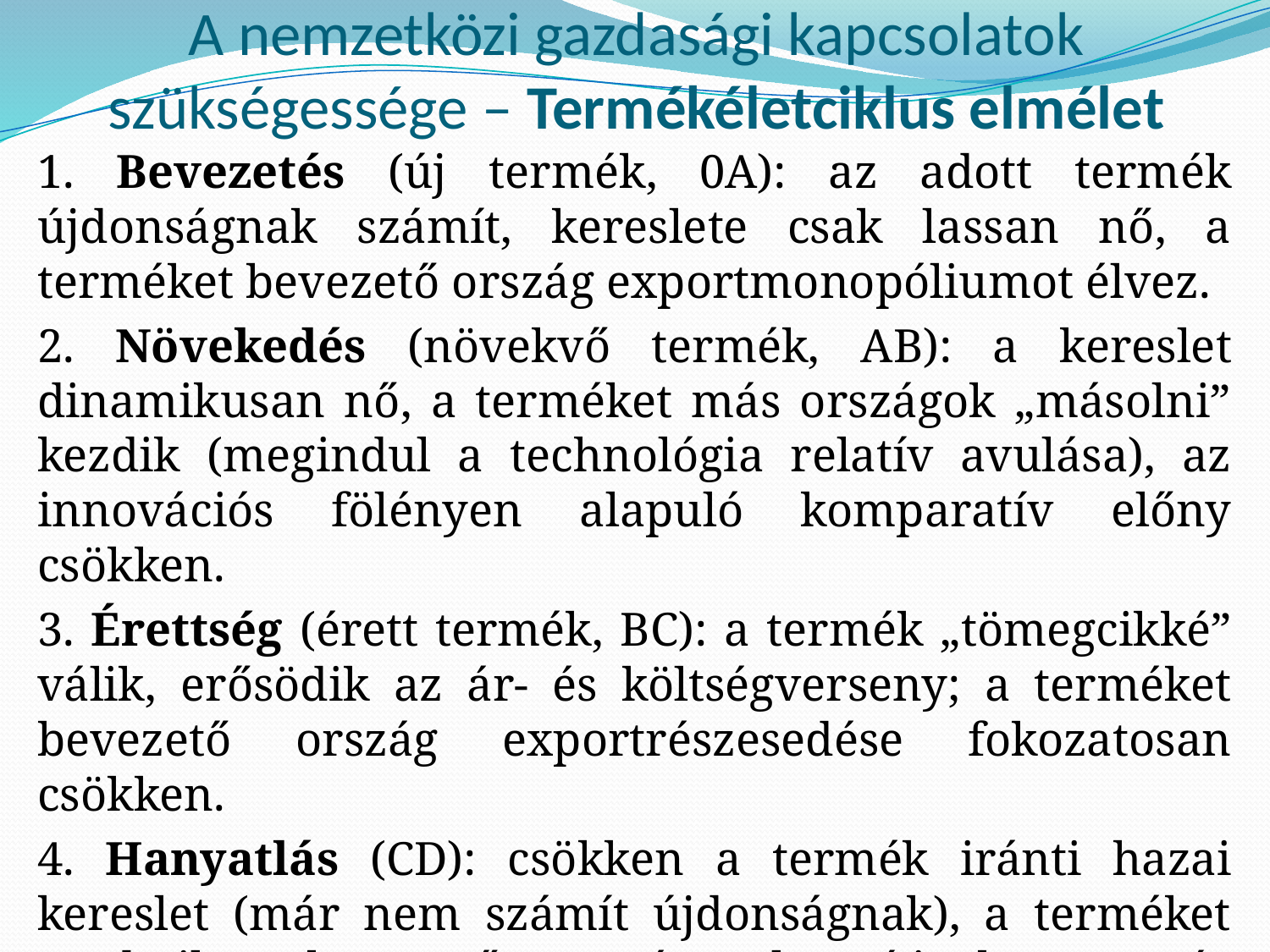

# A nemzetközi gazdasági kapcsolatok szükségessége – Termékéletciklus elmélet
1. Bevezetés (új termék, 0A): az adott termék újdonságnak számít, kereslete csak lassan nő, a terméket bevezető ország exportmonopóliumot élvez.
2. Növekedés (növekvő termék, AB): a kereslet dinamikusan nő, a terméket más országok „másolni” kezdik (megindul a technológia relatív avulása), az innovációs fölényen alapuló komparatív előny csökken.
3. Érettség (érett termék, BC): a termék „tömegcikké” válik, erősödik az ár- és költségverseny; a terméket bevezető ország exportrészesedése fokozatosan csökken.
4. Hanyatlás (CD): csökken a termék iránti hazai kereslet (már nem számít újdonságnak), a terméket eredetileg bevezető ország elveszíti komparatív előnyét, az adott terméket kifizetődőbb importálnia.